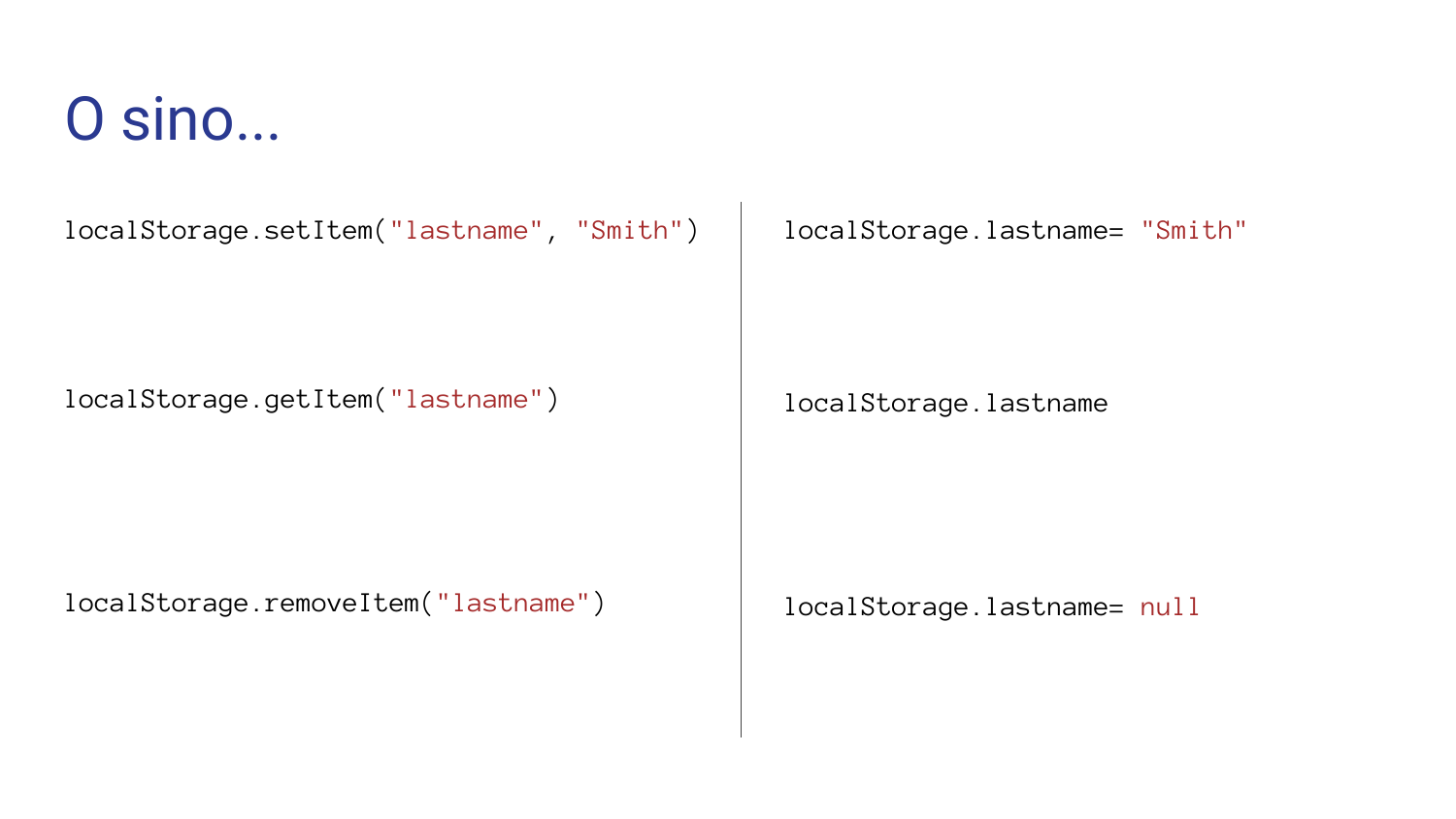

# O sino...
localStorage.setItem("lastname", "Smith")

localStorage.getItem("lastname")

localStorage.removeItem("lastname")

localStorage.lastname= "Smith"

localStorage.lastname

localStorage.lastname= null